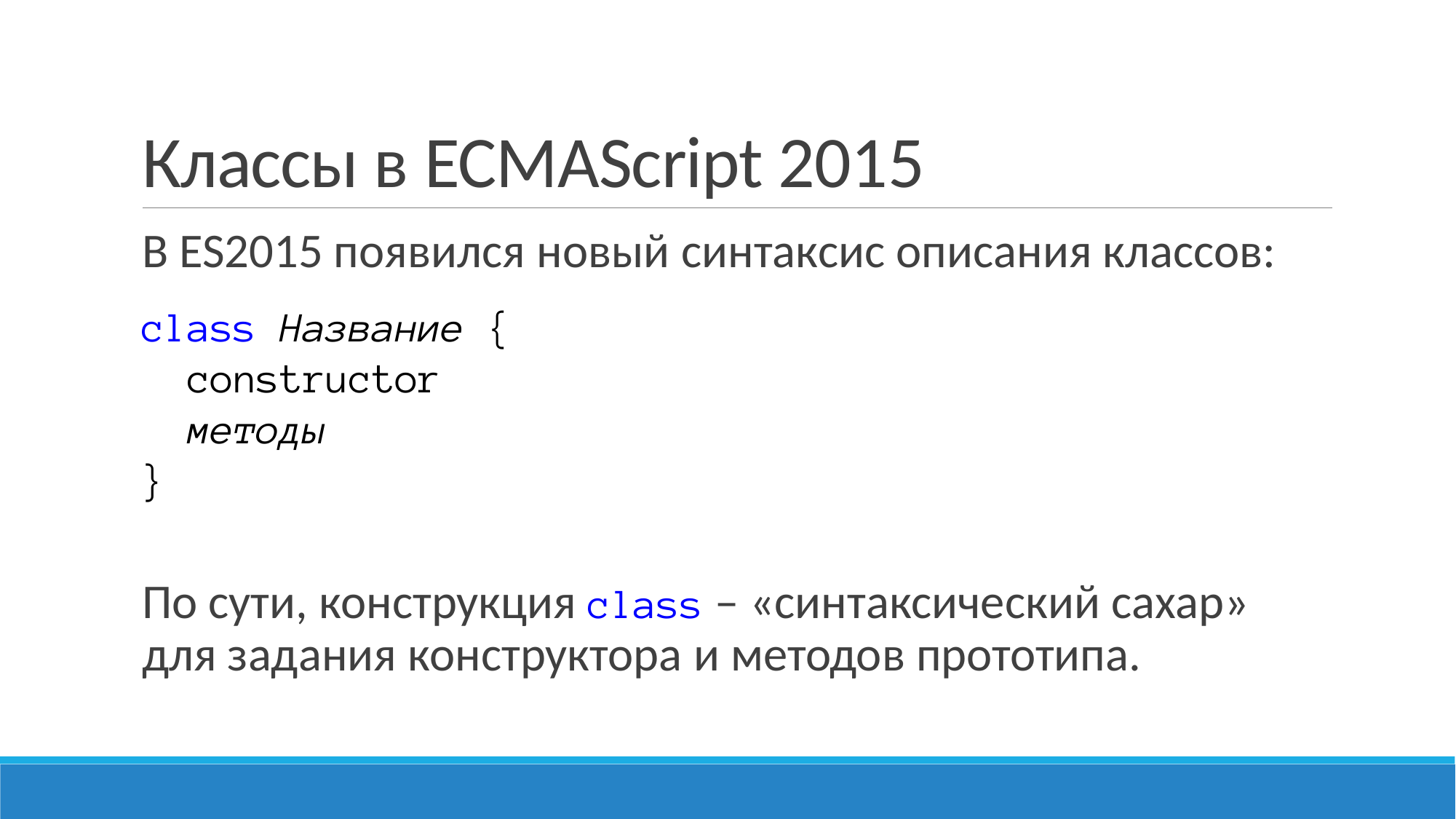

# Классы в ECMAScript 2015
В ES2015 появился новый синтаксис описания классов:
class Название {
  constructor
  методы
}

По сути, конструкция class – «синтаксический сахар» для задания конструктора и методов прототипа.